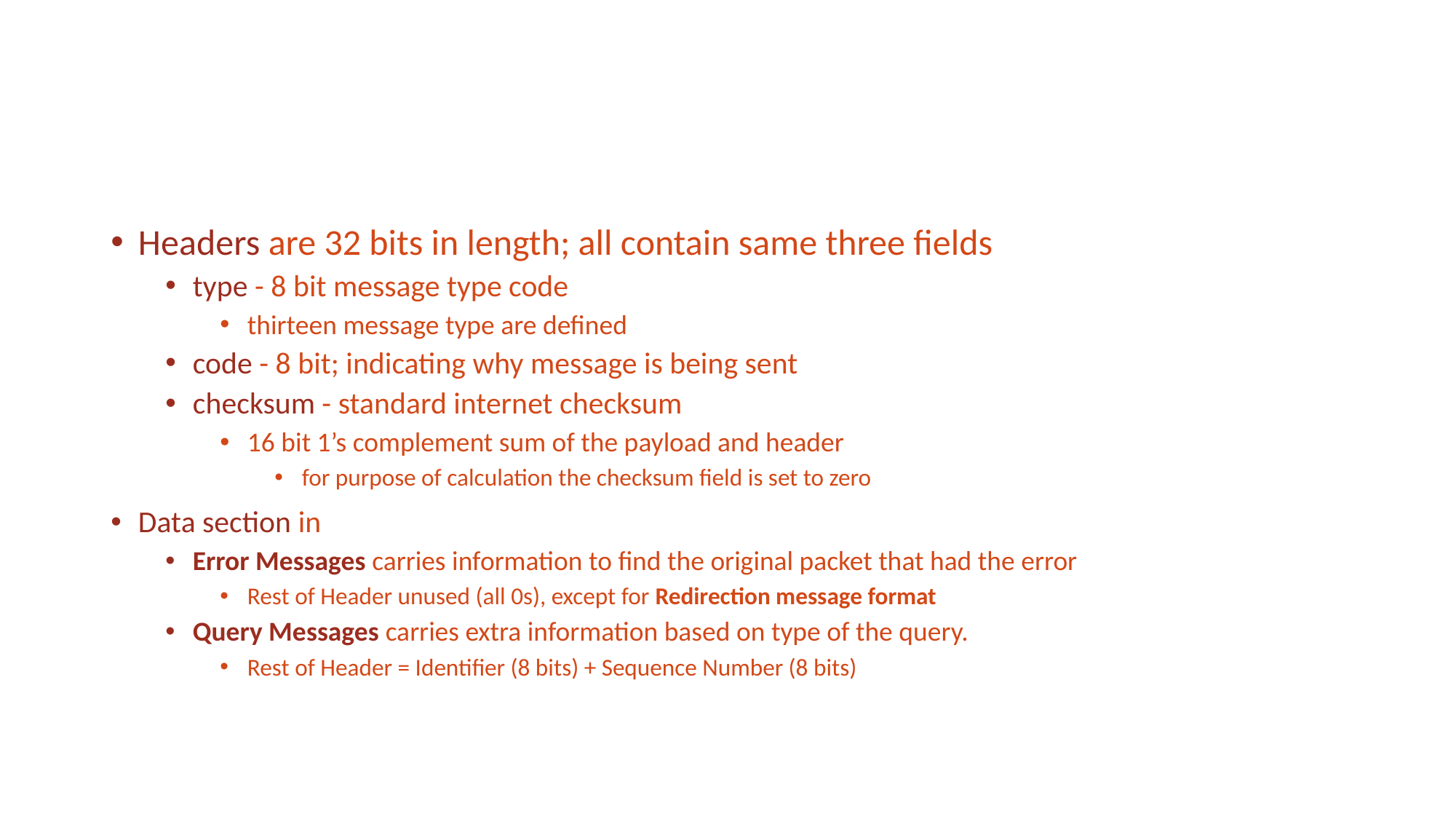

#
Headers are 32 bits in length; all contain same three fields
type - 8 bit message type code
thirteen message type are defined
code - 8 bit; indicating why message is being sent
checksum - standard internet checksum
16 bit 1’s complement sum of the payload and header
for purpose of calculation the checksum field is set to zero
Data section in
Error Messages carries information to find the original packet that had the error
Rest of Header unused (all 0s), except for Redirection message format
Query Messages carries extra information based on type of the query.
Rest of Header = Identifier (8 bits) + Sequence Number (8 bits)